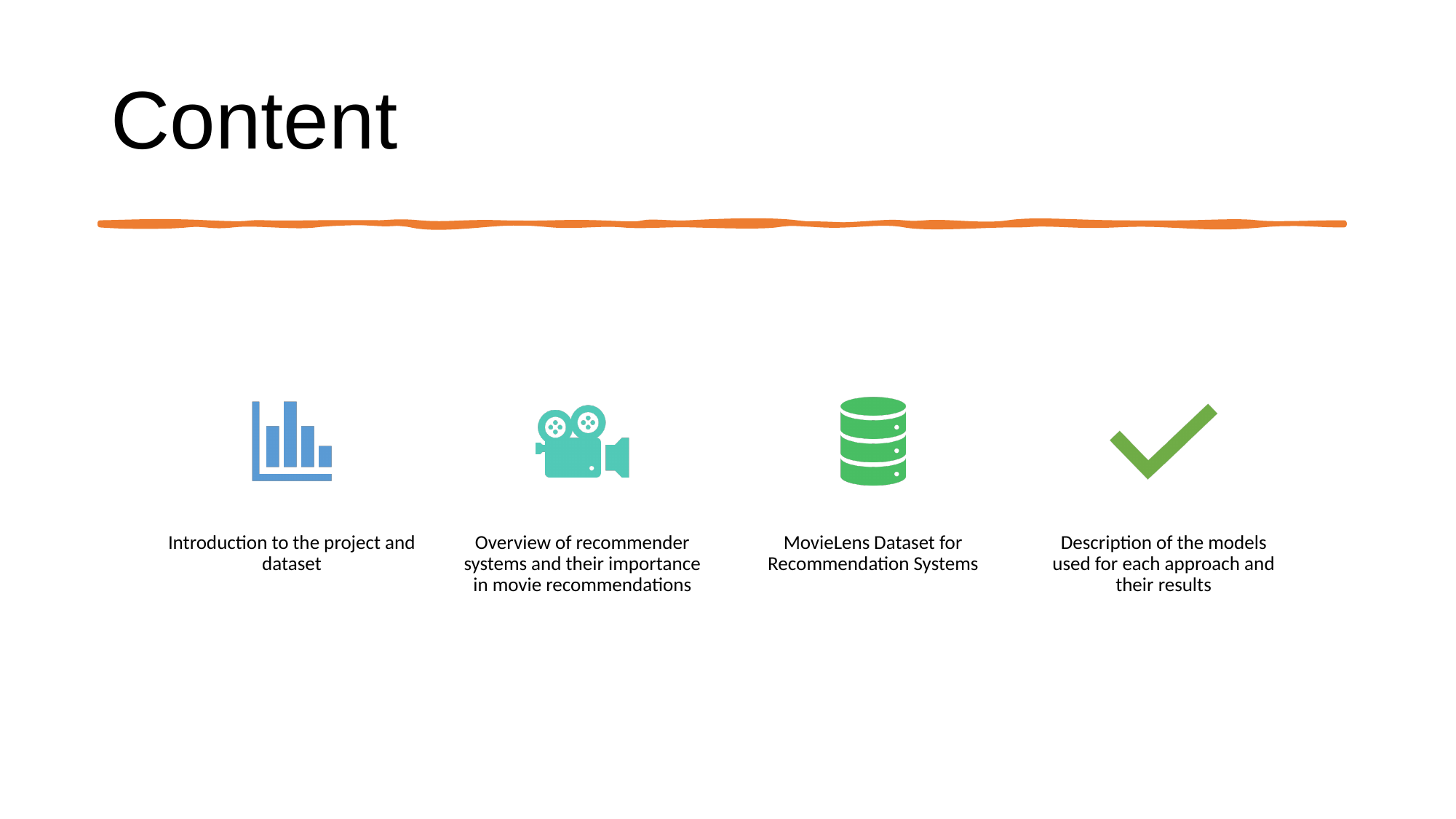

# Content

Introduction to the project and dataset
Overview of recommender systems and their importance in movie recommendations
MovieLens Dataset for Recommendation Systems
Description of the models used for each approach and their results